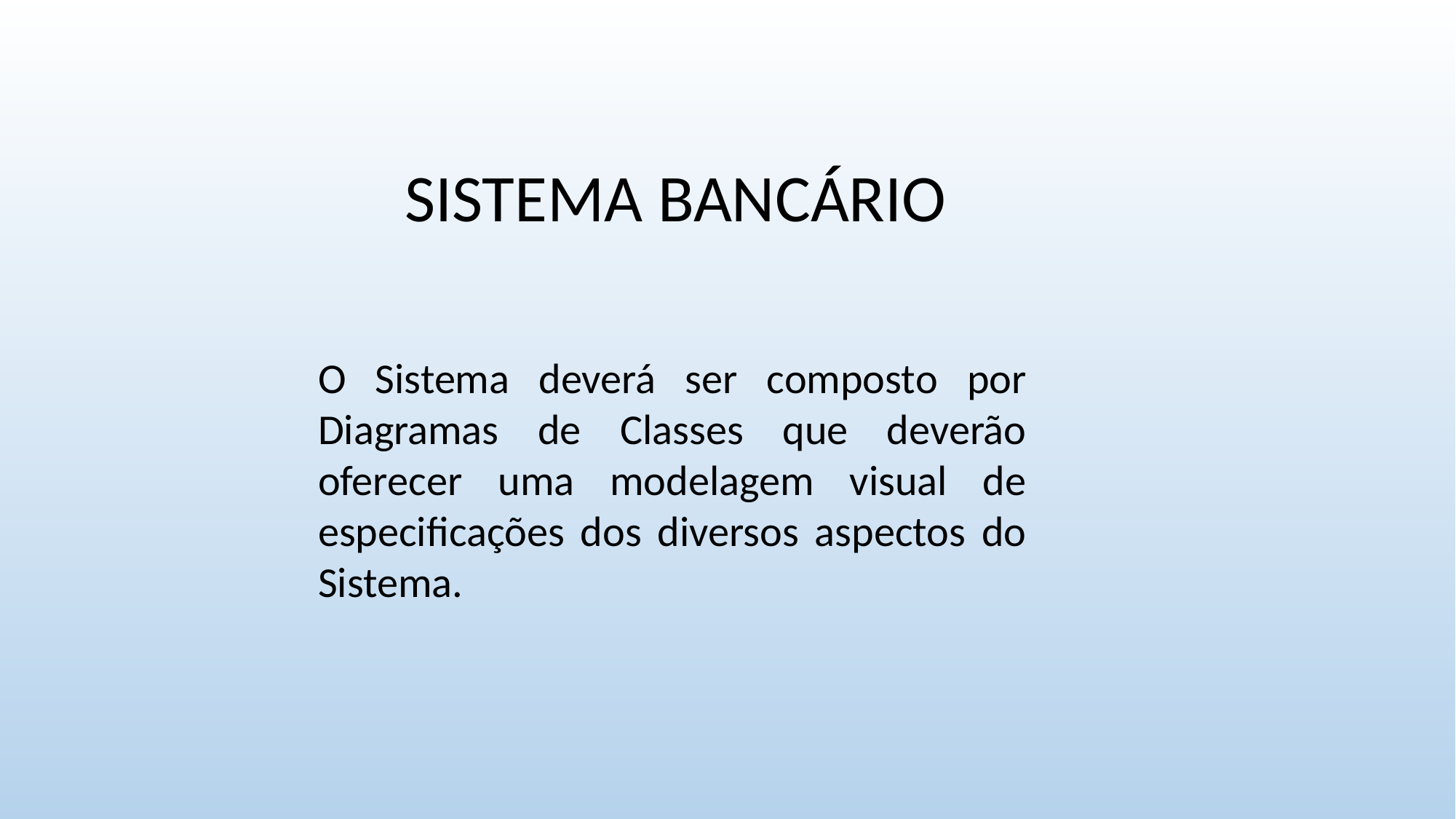

# SISTEMA BANCÁRIO
O Sistema deverá ser composto por Diagramas de Classes que deverão oferecer uma modelagem visual de especificações dos diversos aspectos do Sistema.